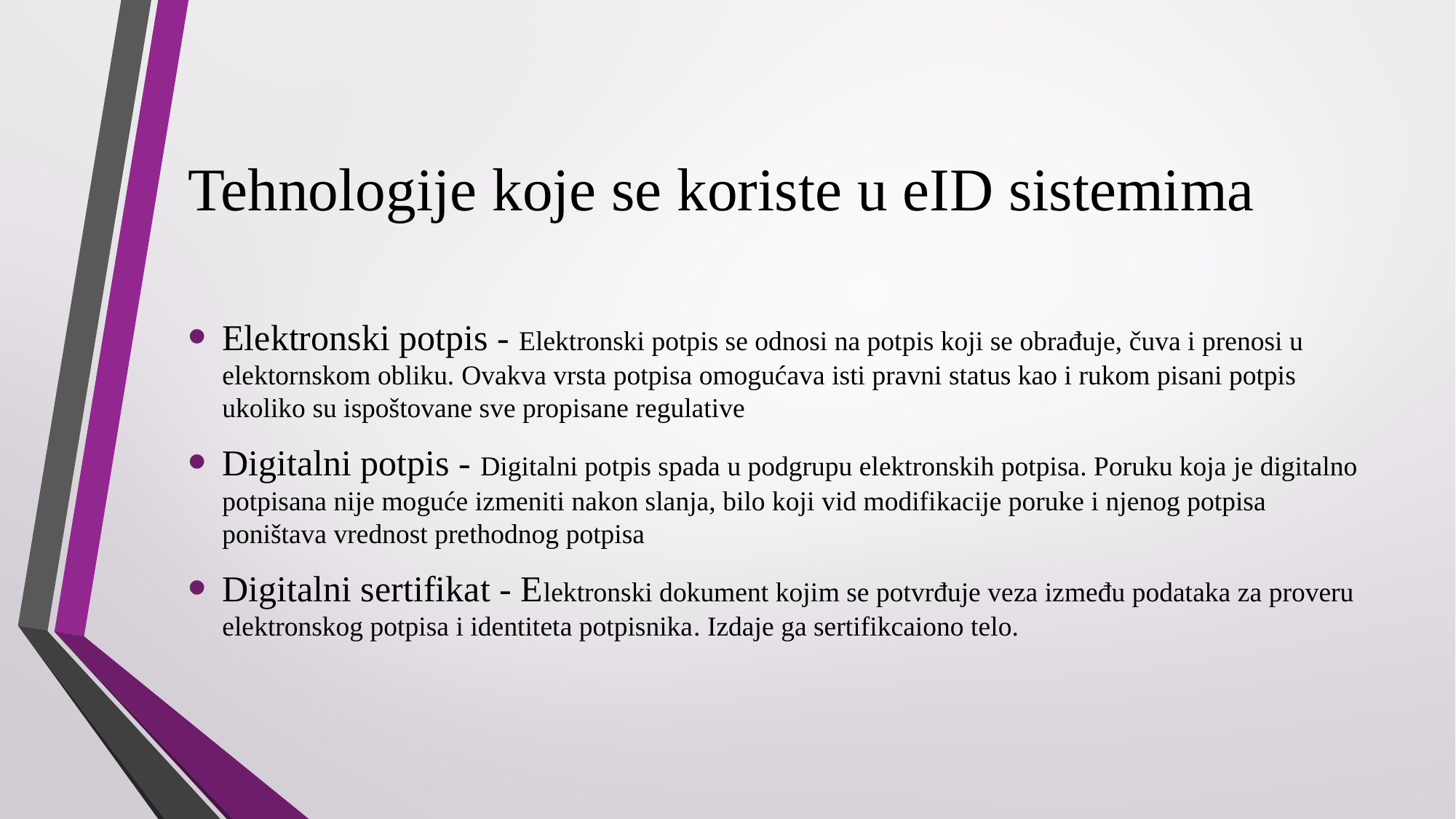

# Tehnologije koje se koriste u eID sistemima
Elektronski potpis - Elektronski potpis se odnosi na potpis koji se obrađuje, čuva i prenosi u elektornskom obliku. Ovakva vrsta potpisa omogućava isti pravni status kao i rukom pisani potpis ukoliko su ispoštovane sve propisane regulative
Digitalni potpis - Digitalni potpis spada u podgrupu elektronskih potpisa. Poruku koja je digitalno potpisana nije moguće izmeniti nakon slanja, bilo koji vid modifikacije poruke i njenog potpisa poništava vrednost prethodnog potpisa
Digitalni sertifikat - Elektronski dokument kojim se potvrđuje veza između podataka za proveru elektronskog potpisa i identiteta potpisnika. Izdaje ga sertifikcaiono telo.